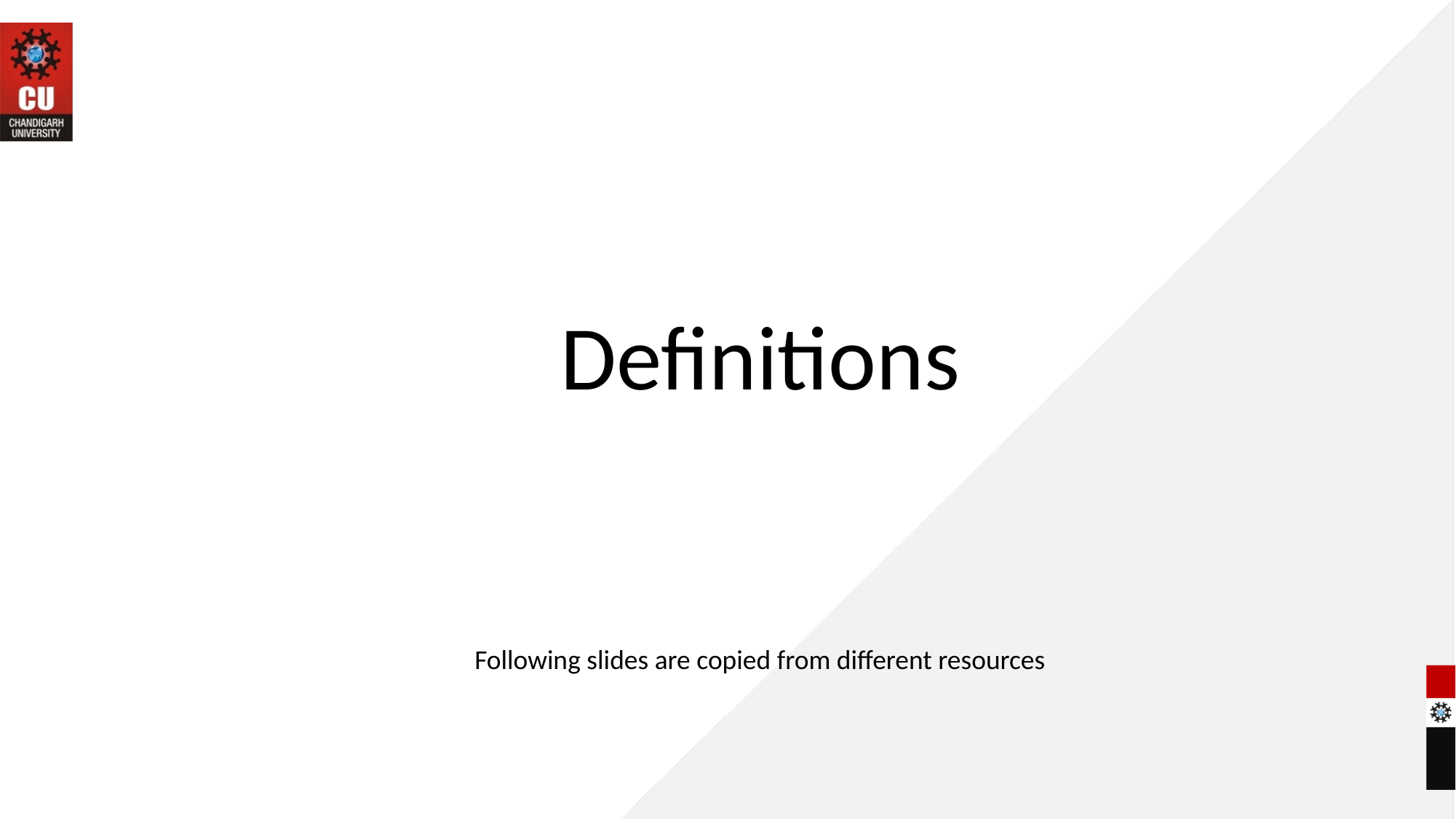

# Definitions
Following slides are copied from different resources